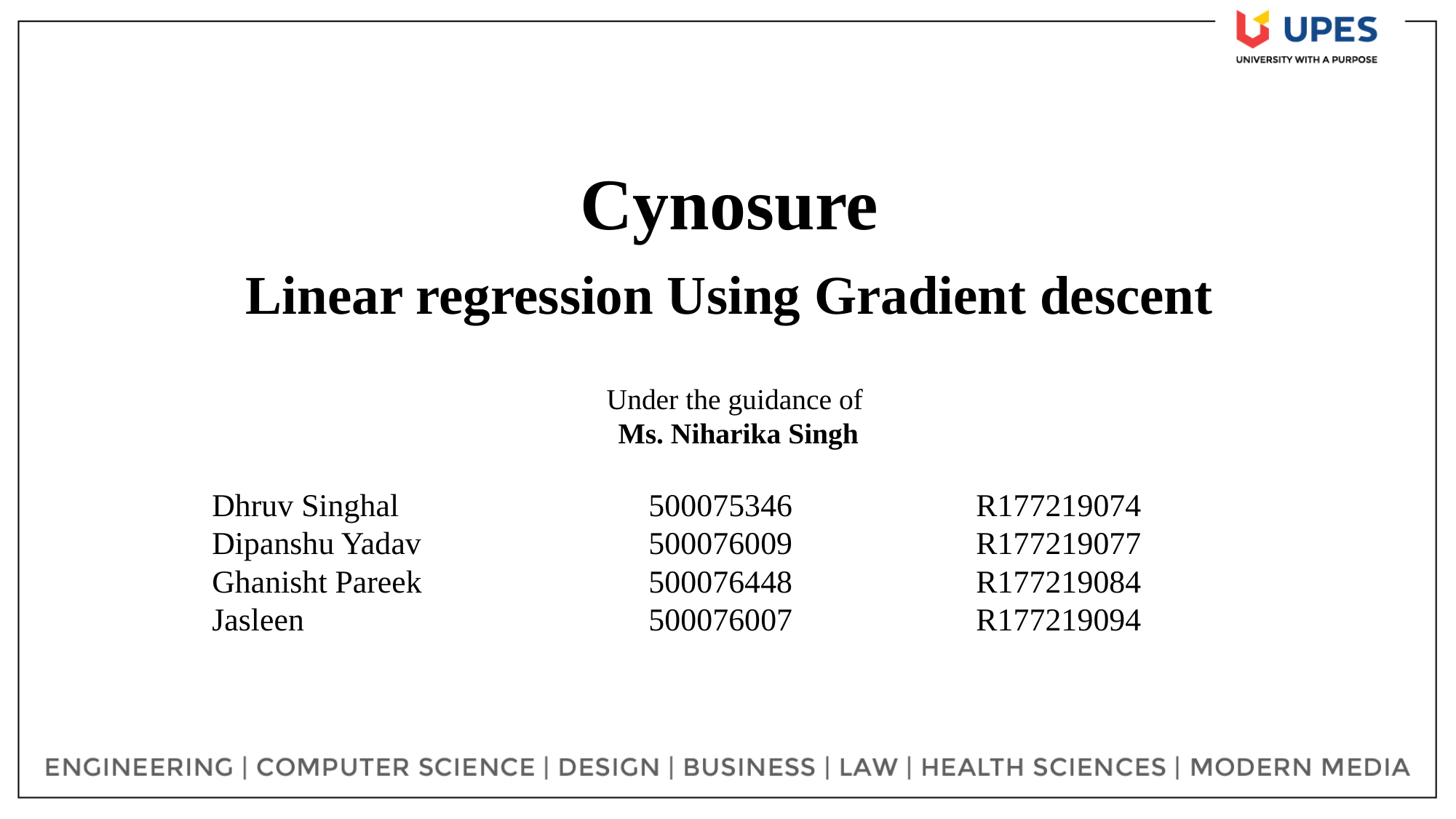

Cynosure
Linear regression Using Gradient descent
Under the guidance of
Ms. Niharika Singh

Dhruv Singhal			500075346		R177219074
Dipanshu Yadav			500076009		R177219077
Ghanisht Pareek			500076448		R177219084
Jasleen				500076007		R177219094